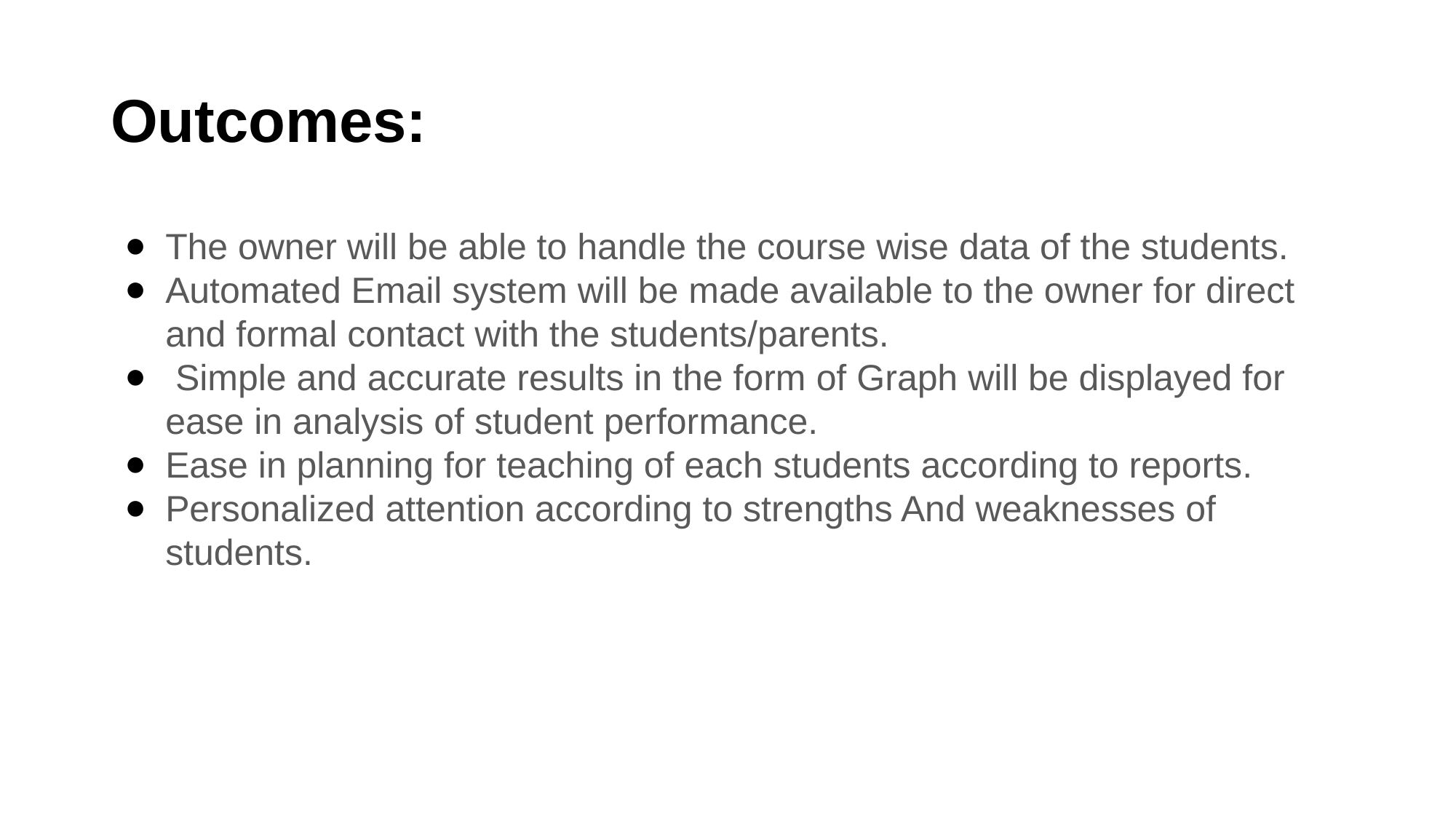

Outcomes:
The owner will be able to handle the course wise data of the students.
Automated Email system will be made available to the owner for direct and formal contact with the students/parents.
 Simple and accurate results in the form of Graph will be displayed for ease in analysis of student performance.
Ease in planning for teaching of each students according to reports.
Personalized attention according to strengths And weaknesses of students.